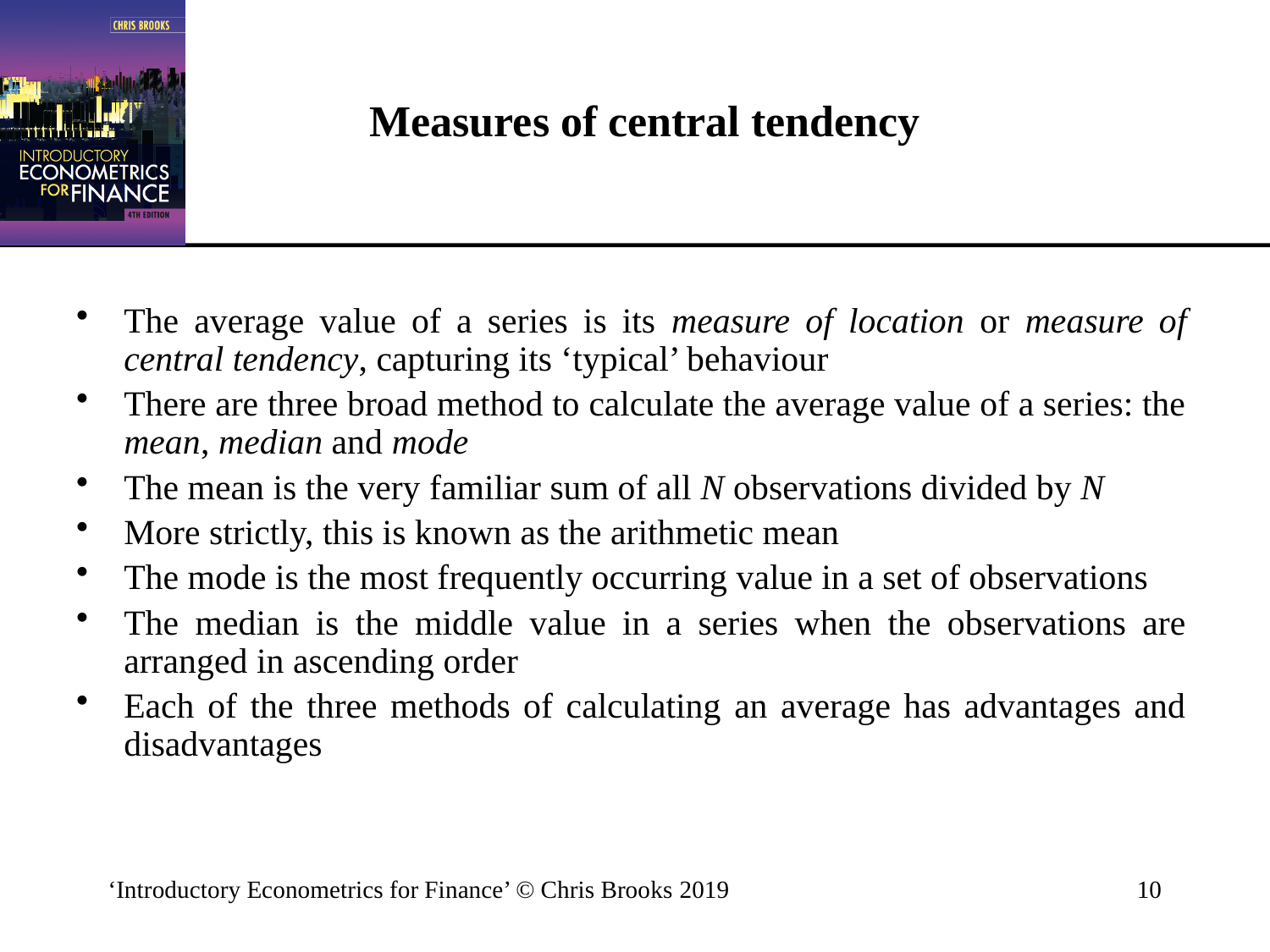

# Measures of central tendency
The average value of a series is its measure of location or measure of central tendency, capturing its ‘typical’ behaviour
There are three broad method to calculate the average value of a series: the mean, median and mode
The mean is the very familiar sum of all N observations divided by N
More strictly, this is known as the arithmetic mean
The mode is the most frequently occurring value in a set of observations
The median is the middle value in a series when the observations are arranged in ascending order
Each of the three methods of calculating an average has advantages and disadvantages
‘Introductory Econometrics for Finance’ © Chris Brooks 2019
10